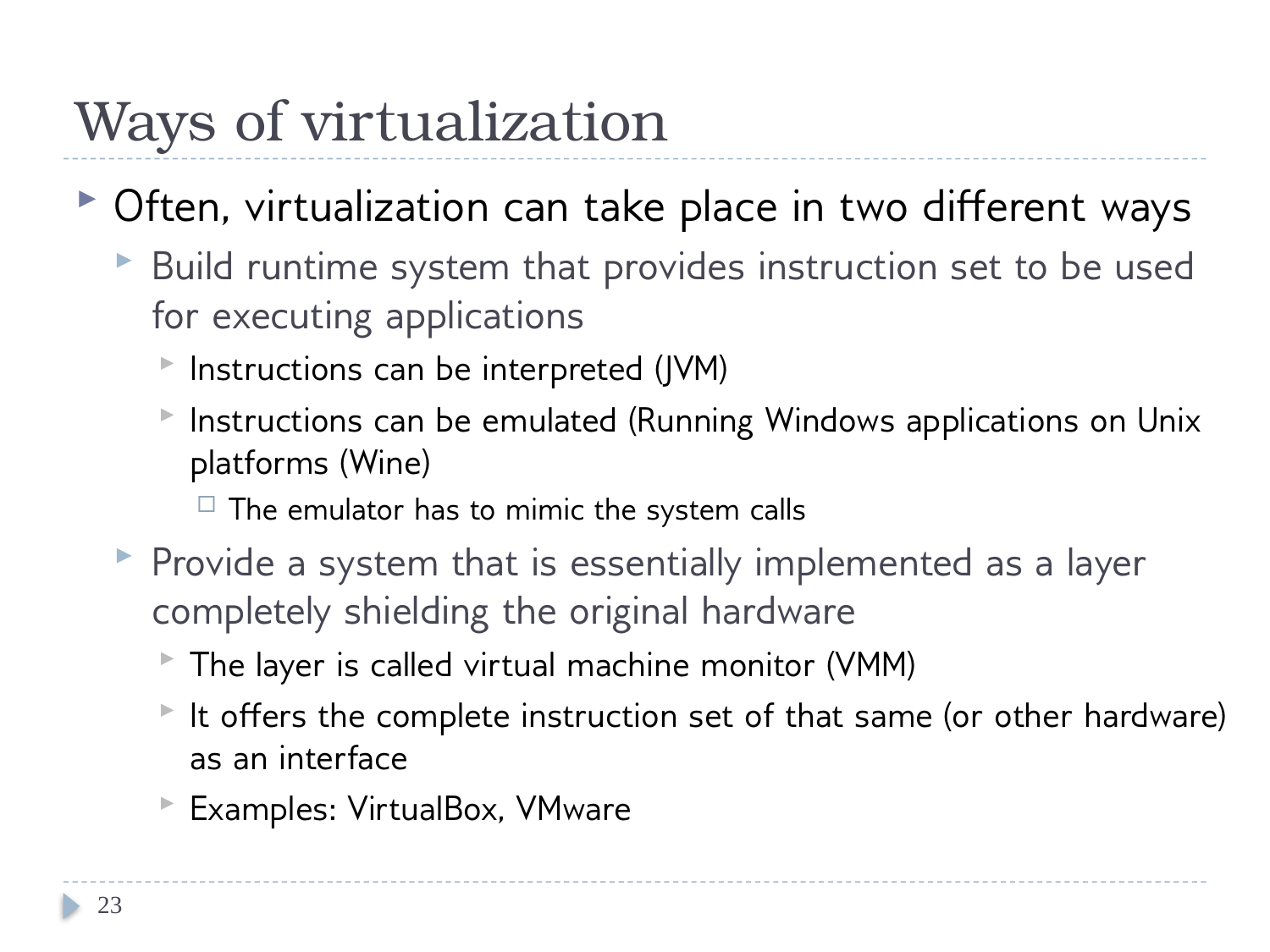

# Ways of virtualization
Often, virtualization can take place in two different ways
Build runtime system that provides instruction set to be used for executing applications
Instructions can be interpreted (JVM)
Instructions can be emulated (Running Windows applications on Unix platforms (Wine)
The emulator has to mimic the system calls
Provide a system that is essentially implemented as a layer completely shielding the original hardware
The layer is called virtual machine monitor (VMM)
It offers the complete instruction set of that same (or other hardware) as an interface
Examples: VirtualBox, VMware

23